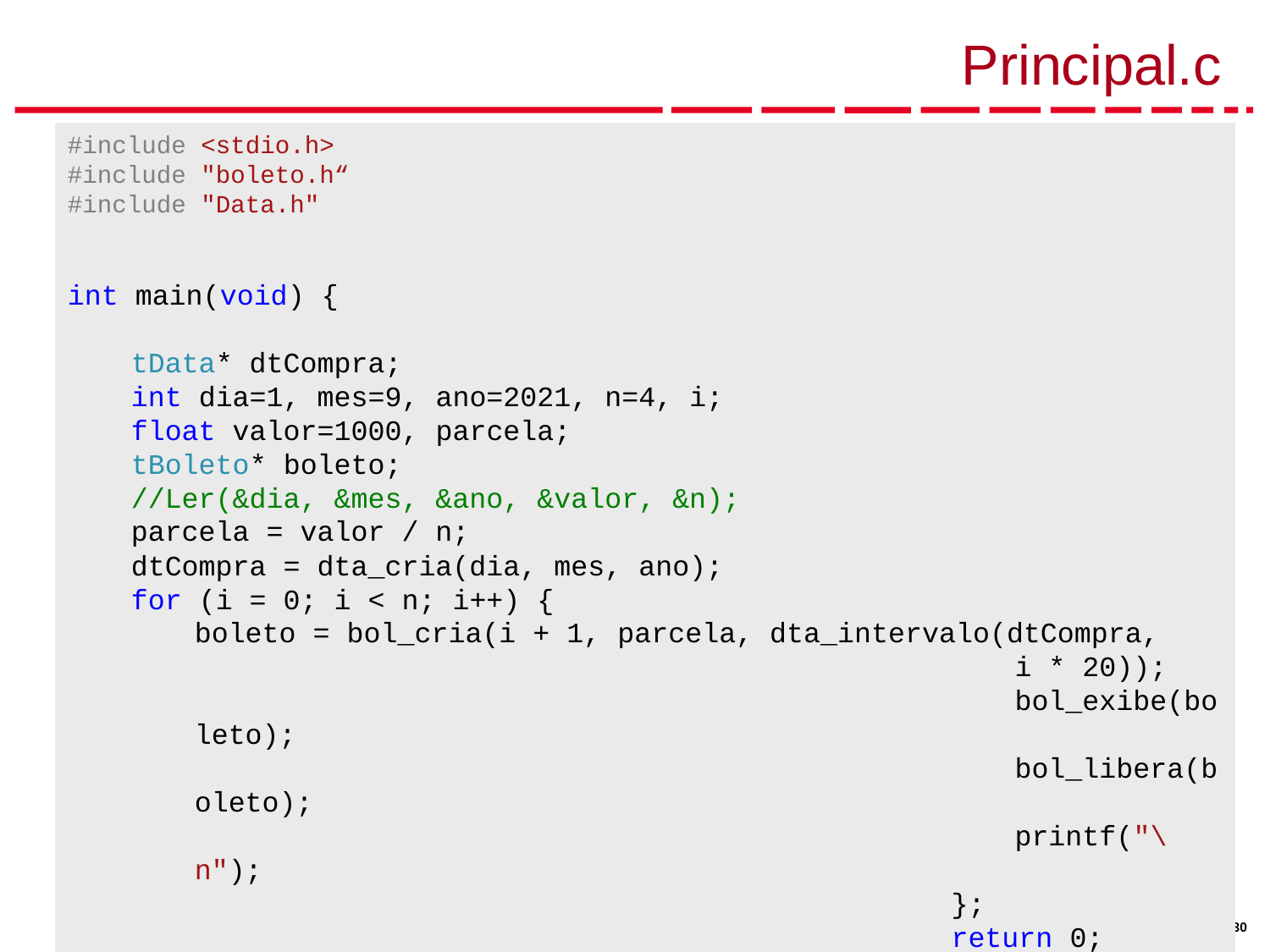

# Principal.c
#include <stdio.h>
#include "boleto.h“
#include "Data.h"

int main(void) {

tData* dtCompra;
int dia=1, mes=9, ano=2021, n=4, i;
float valor=1000, parcela;
tBoleto* boleto;
//Ler(&dia, &mes, &ano, &valor, &n);
parcela = valor / n;
dtCompra = dta_cria(dia, mes, ano);
for (i = 0; i < n; i++) {
boleto = bol_cria(i + 1, parcela, dta_intervalo(dtCompra,
i * 20));
bol_exibe(boleto);
bol_libera(boleto);
printf("\n");
};
return 0;
}